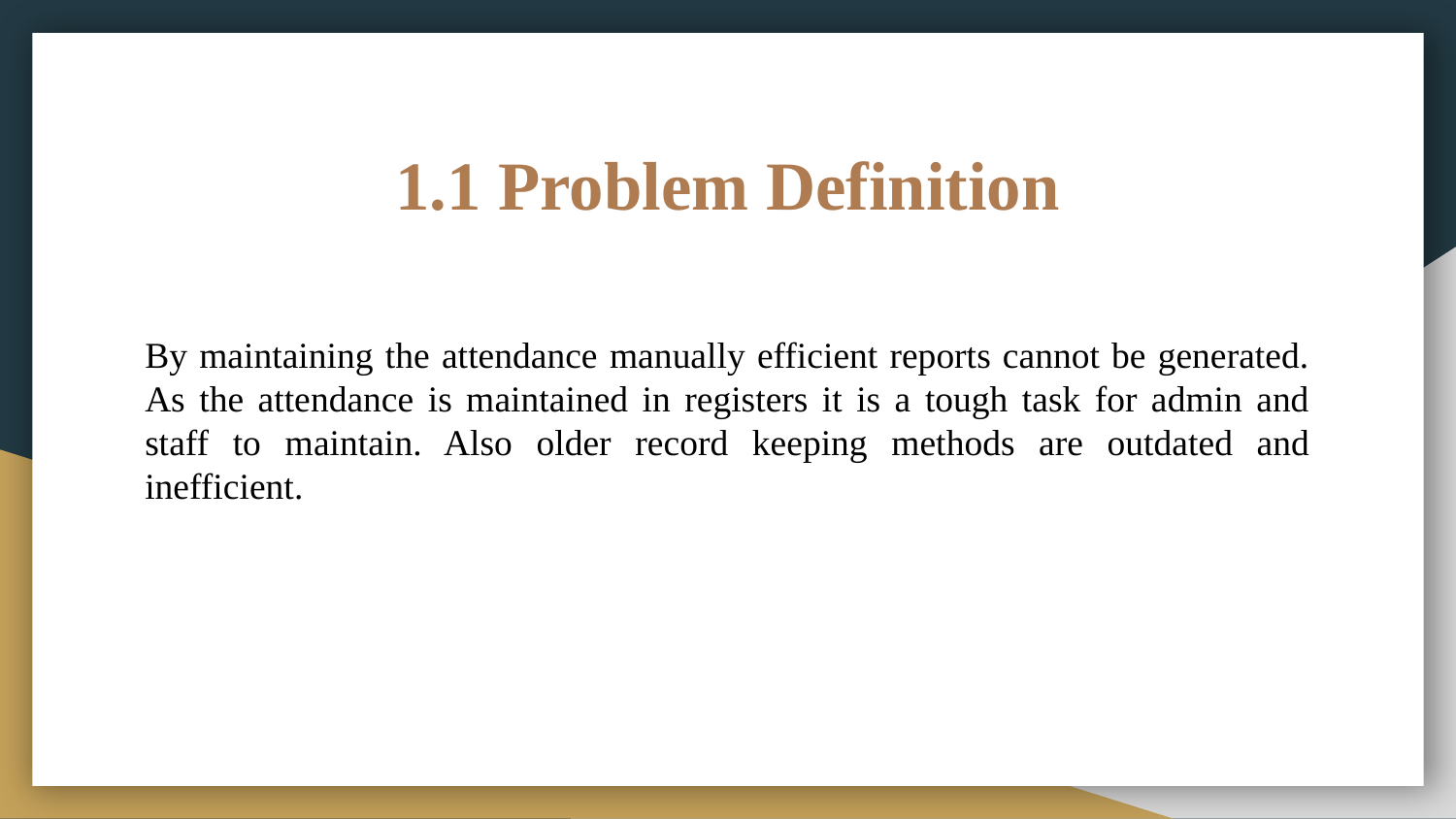

# 1.1 Problem Definition

By maintaining the attendance manually efficient reports cannot be generated. As the attendance is maintained in registers it is a tough task for admin and staff to maintain. Also older record keeping methods are outdated and inefficient.